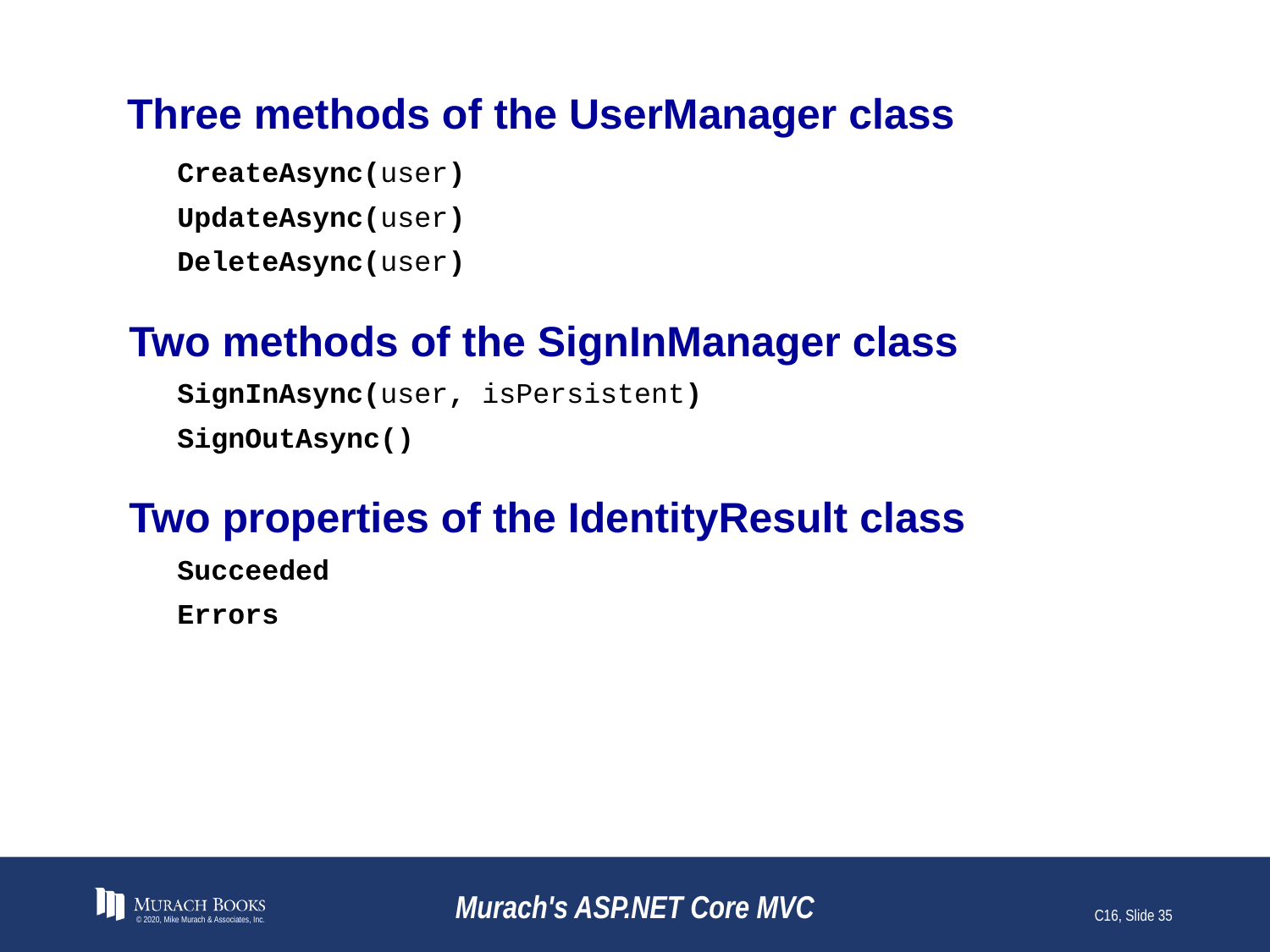

# Three methods of the UserManager class
CreateAsync(user)
UpdateAsync(user)
DeleteAsync(user)
Two methods of the SignInManager class
SignInAsync(user, isPersistent)
SignOutAsync()
Two properties of the IdentityResult class
Succeeded
Errors

© 2020, Mike Murach & Associates, Inc.
Murach's ASP.NET Core MVC

C16, Slide 35